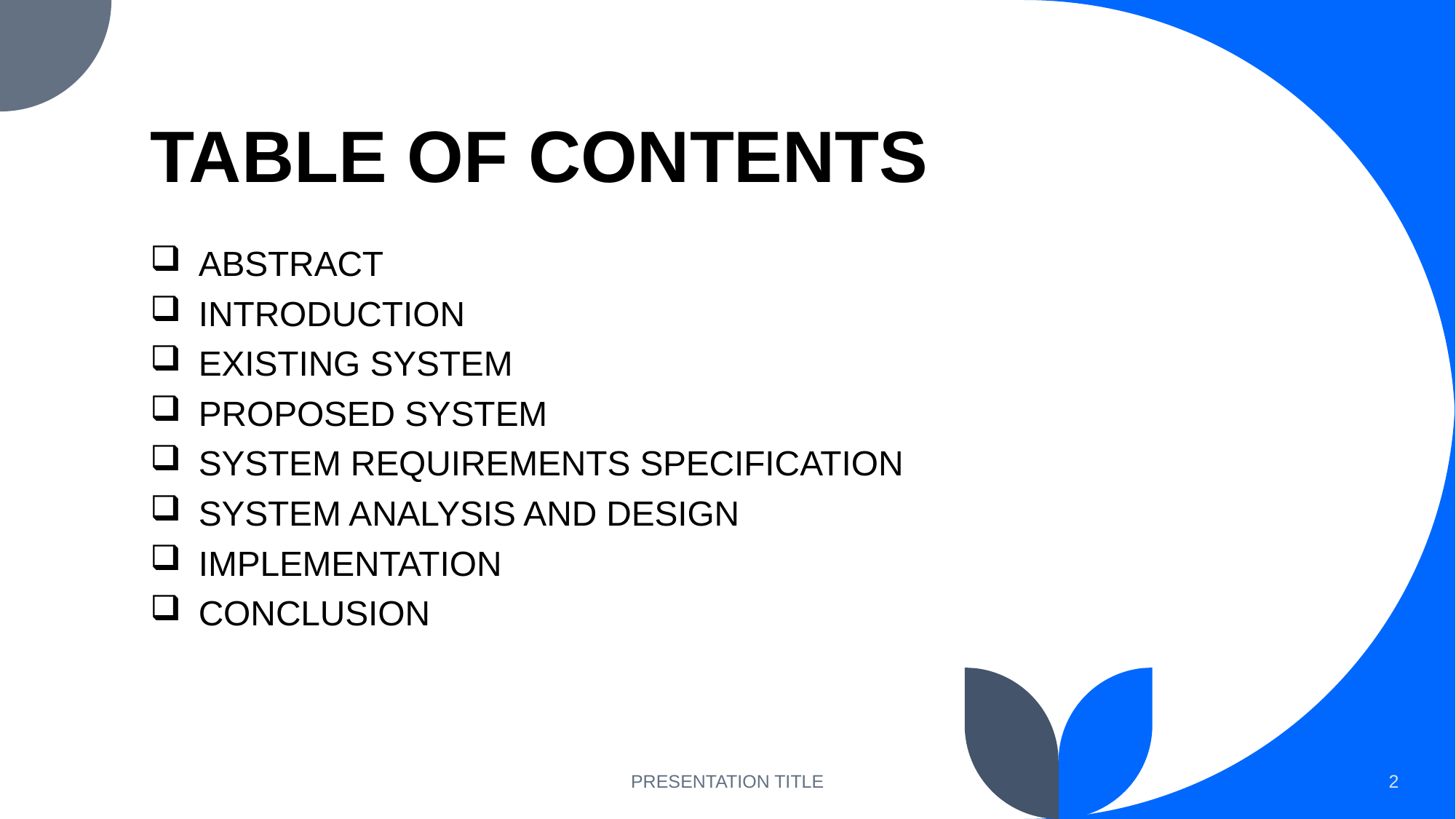

# TABLE OF CONTENTS
ABSTRACT
INTRODUCTION
EXISTING SYSTEM
PROPOSED SYSTEM
SYSTEM REQUIREMENTS SPECIFICATION
SYSTEM ANALYSIS AND DESIGN
IMPLEMENTATION
CONCLUSION

PRESENTATION TITLE
2